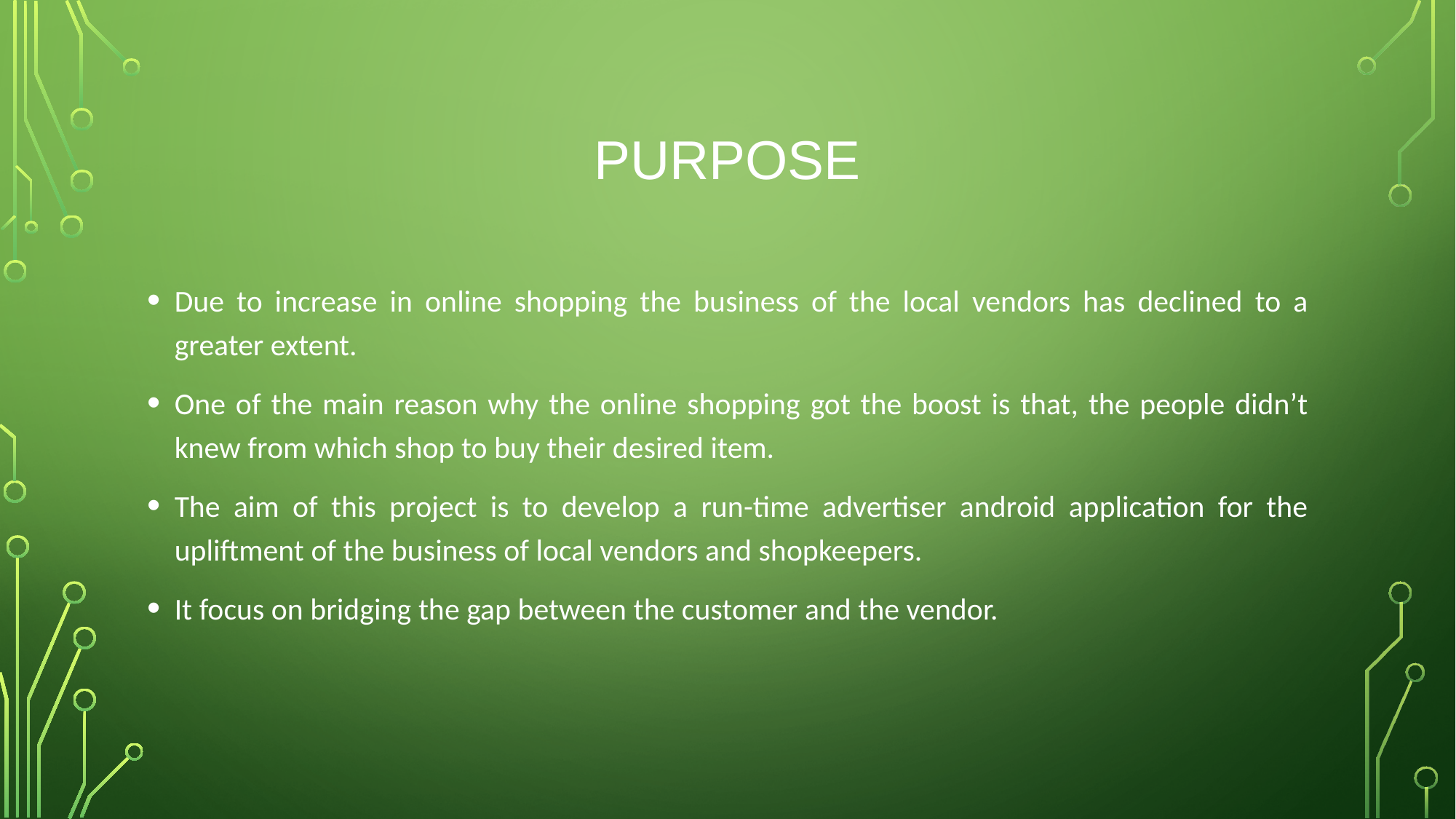

# PURPOSE
Due to increase in online shopping the business of the local vendors has declined to a greater extent.
One of the main reason why the online shopping got the boost is that, the people didn’t knew from which shop to buy their desired item.
The aim of this project is to develop a run-time advertiser android application for the upliftment of the business of local vendors and shopkeepers.
It focus on bridging the gap between the customer and the vendor.